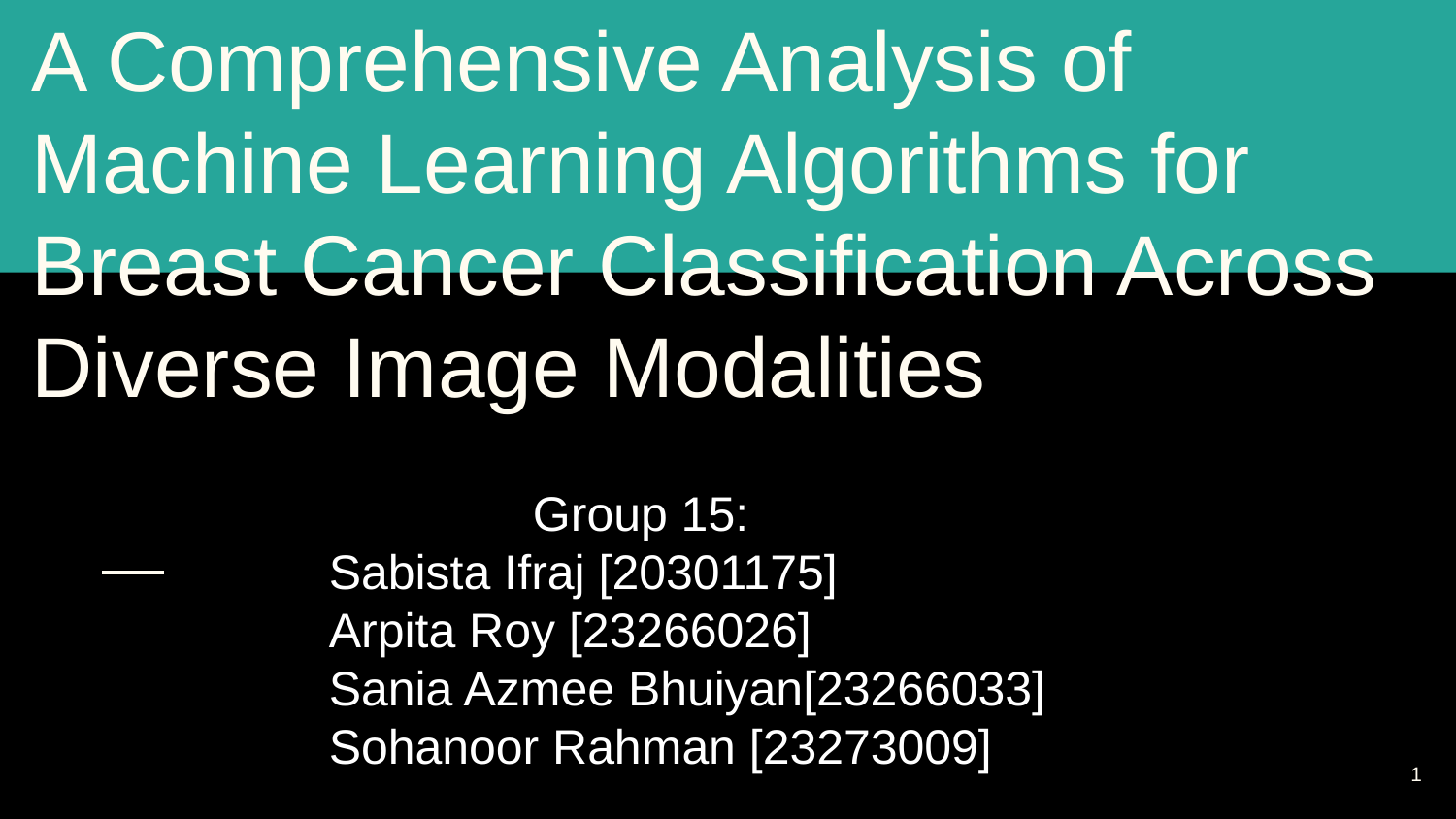

# A Comprehensive Analysis of Machine Learning Algorithms for Breast Cancer Classification Across Diverse Image Modalities
                                    Group 15:
                     Sabista Ifraj [20301175]
                     Arpita Roy [23266026]
                     Sania Azmee Bhuiyan[23266033]
                     Sohanoor Rahman [23273009]

1